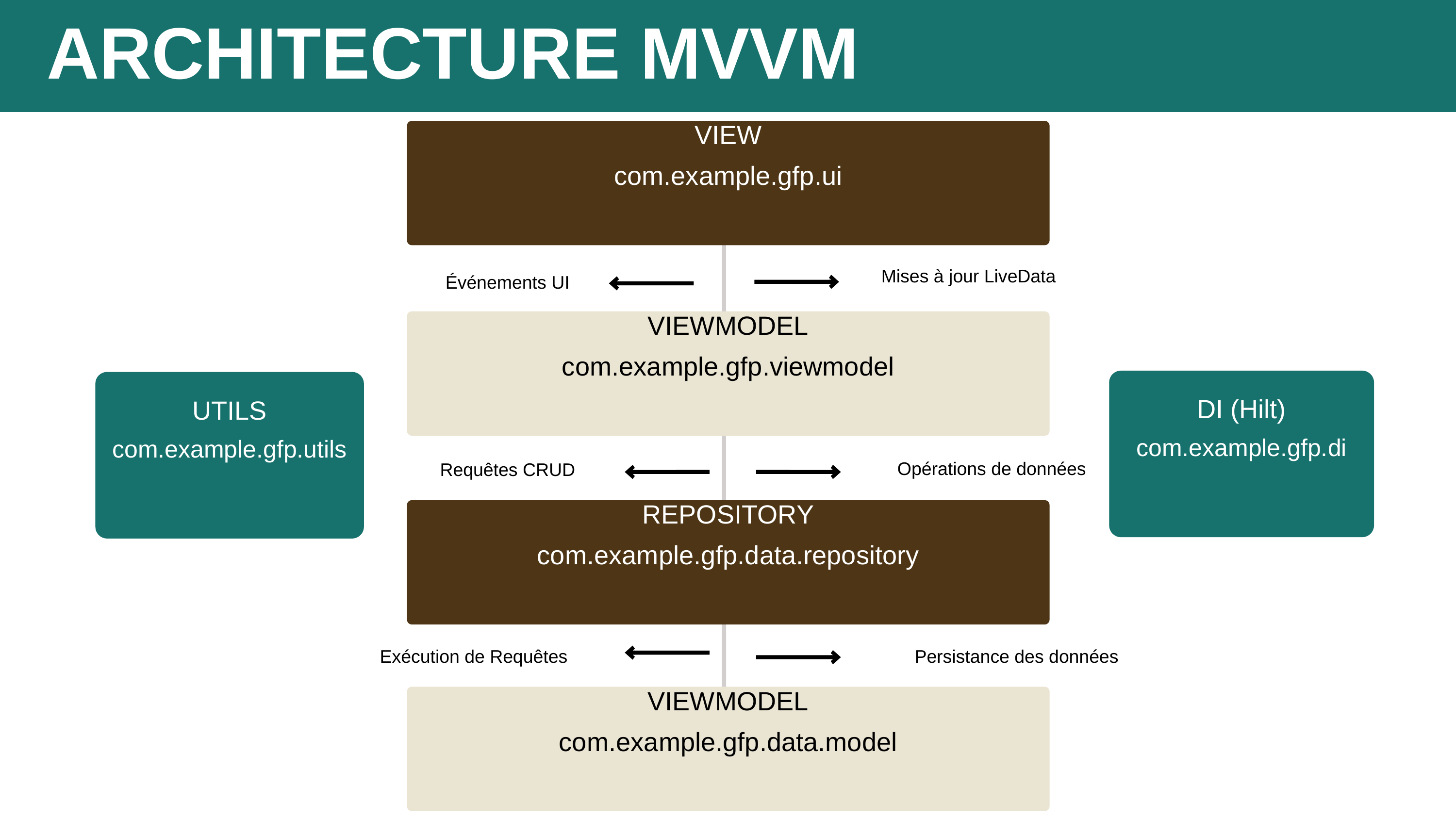

ARCHITECTURE MVVM

VIEW
com.example.gfp.ui

Mises à jour LiveData
Événements UI

VIEWMODEL
com.example.gfp.viewmodel

DI (Hilt)
com.example.gfp.di

UTILS
com.example.gfp.utils

Opérations de données
Requêtes CRUD

REPOSITORY
com.example.gfp.data.repository

Exécution de Requêtes
Persistance des données

VIEWMODEL
com.example.gfp.data.model